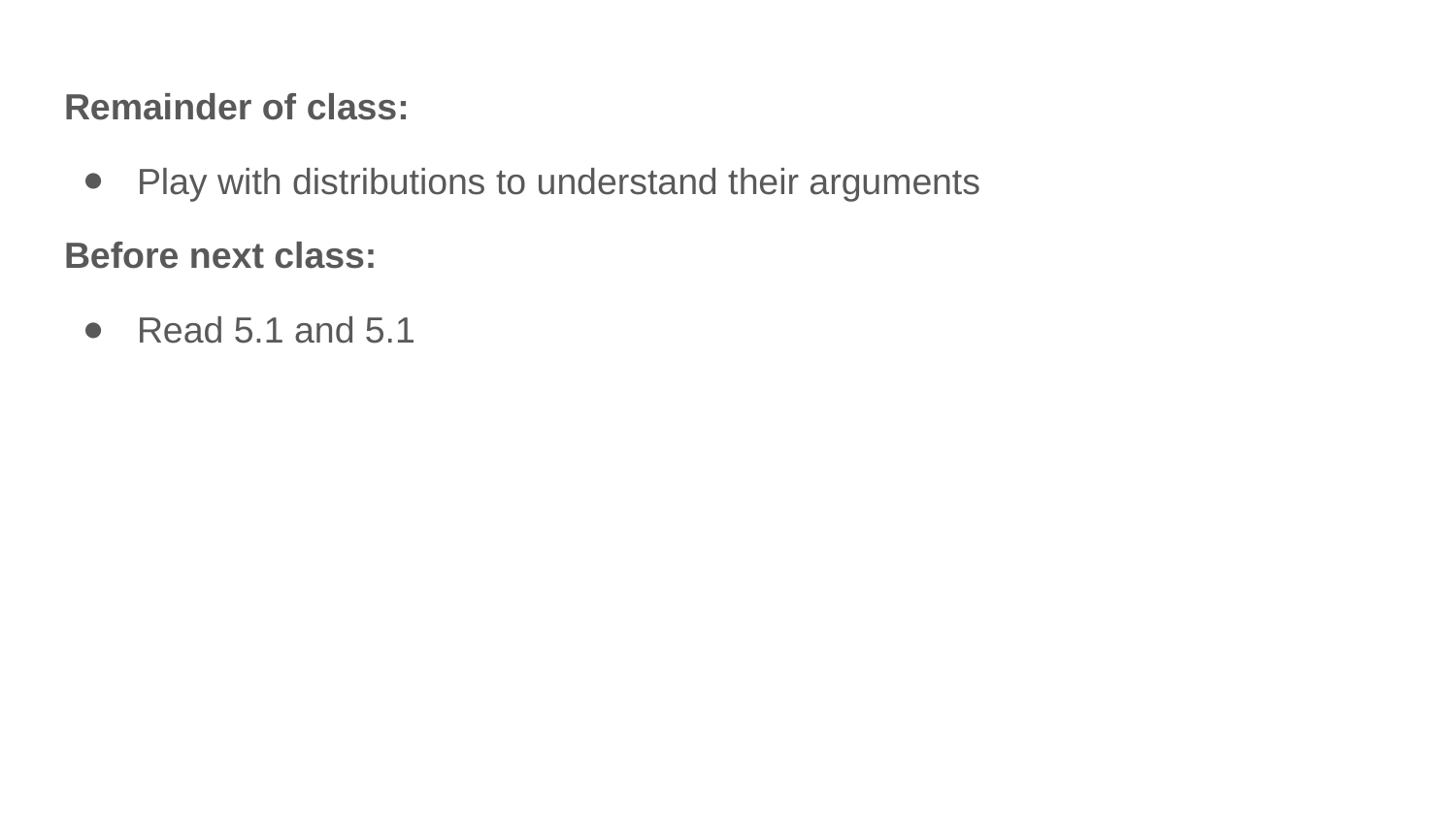

Remainder of class:
Play with distributions to understand their arguments
Before next class:
Read 5.1 and 5.1